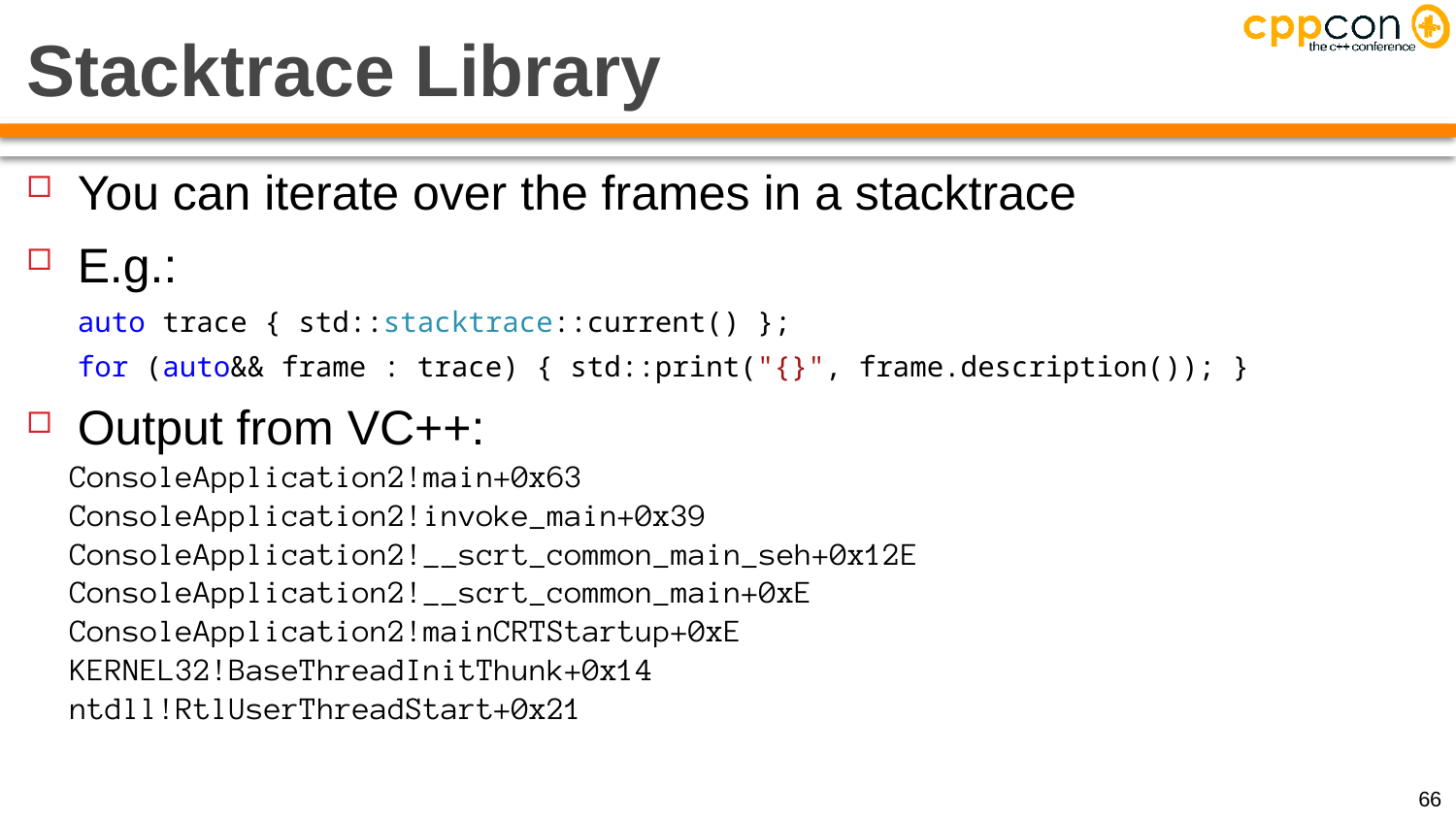

# Stacktrace Library
You can iterate over the frames in a stacktrace
E.g.:
auto trace { std::stacktrace::current() };
for (auto&& frame : trace) { std::print("{}", frame.description()); }
Output from VC++:
ConsoleApplication2!main+0x63
ConsoleApplication2!invoke_main+0x39
ConsoleApplication2!__scrt_common_main_seh+0x12E
ConsoleApplication2!__scrt_common_main+0xE
ConsoleApplication2!mainCRTStartup+0xE
KERNEL32!BaseThreadInitThunk+0x14
ntdll!RtlUserThreadStart+0x21